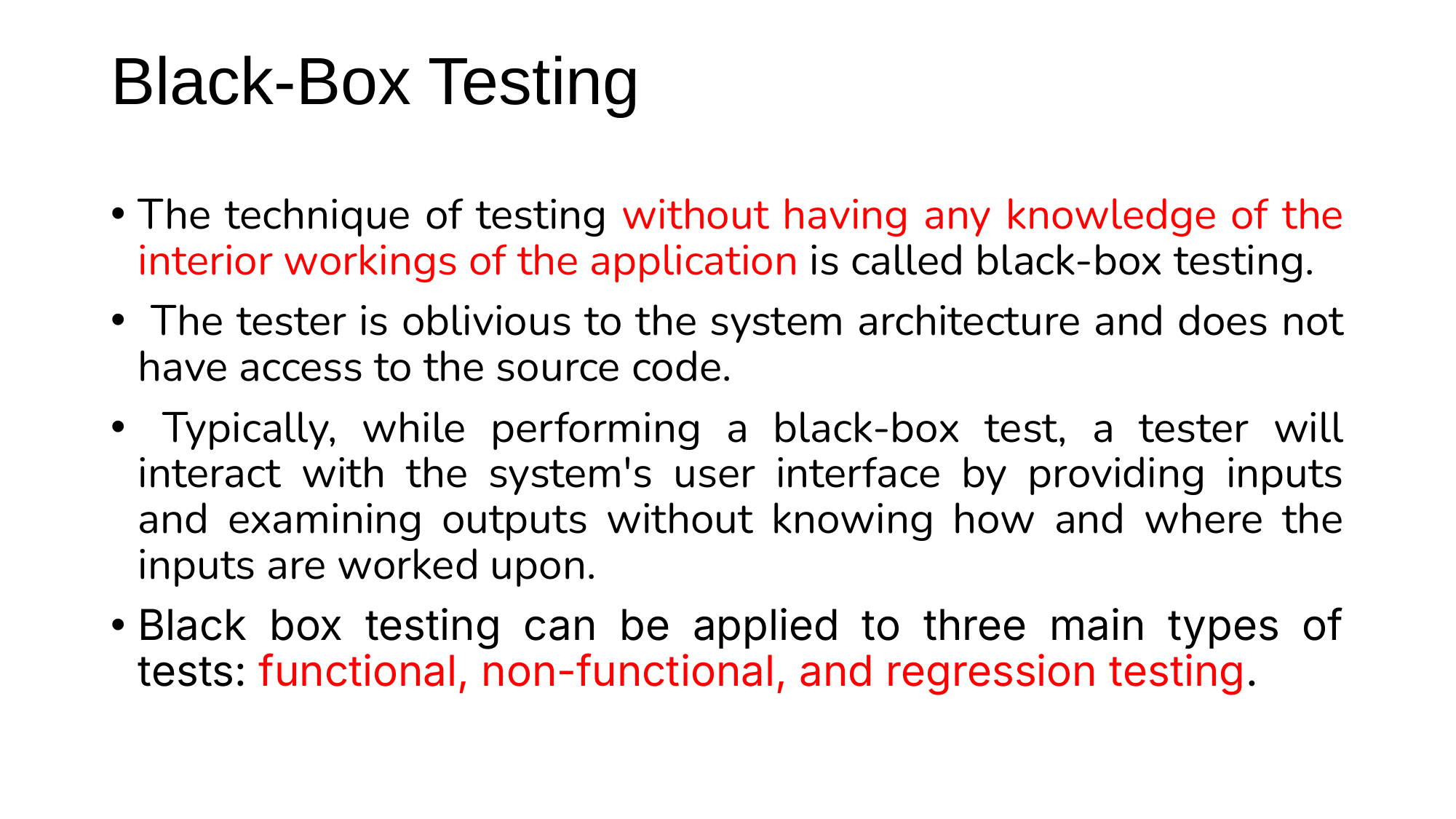

# Black-Box Testing
The technique of testing without having any knowledge of the interior workings of the application is called black-box testing.
 The tester is oblivious to the system architecture and does not have access to the source code.
 Typically, while performing a black-box test, a tester will interact with the system's user interface by providing inputs and examining outputs without knowing how and where the inputs are worked upon.
Black box testing can be applied to three main types of tests: functional, non-functional, and regression testing.